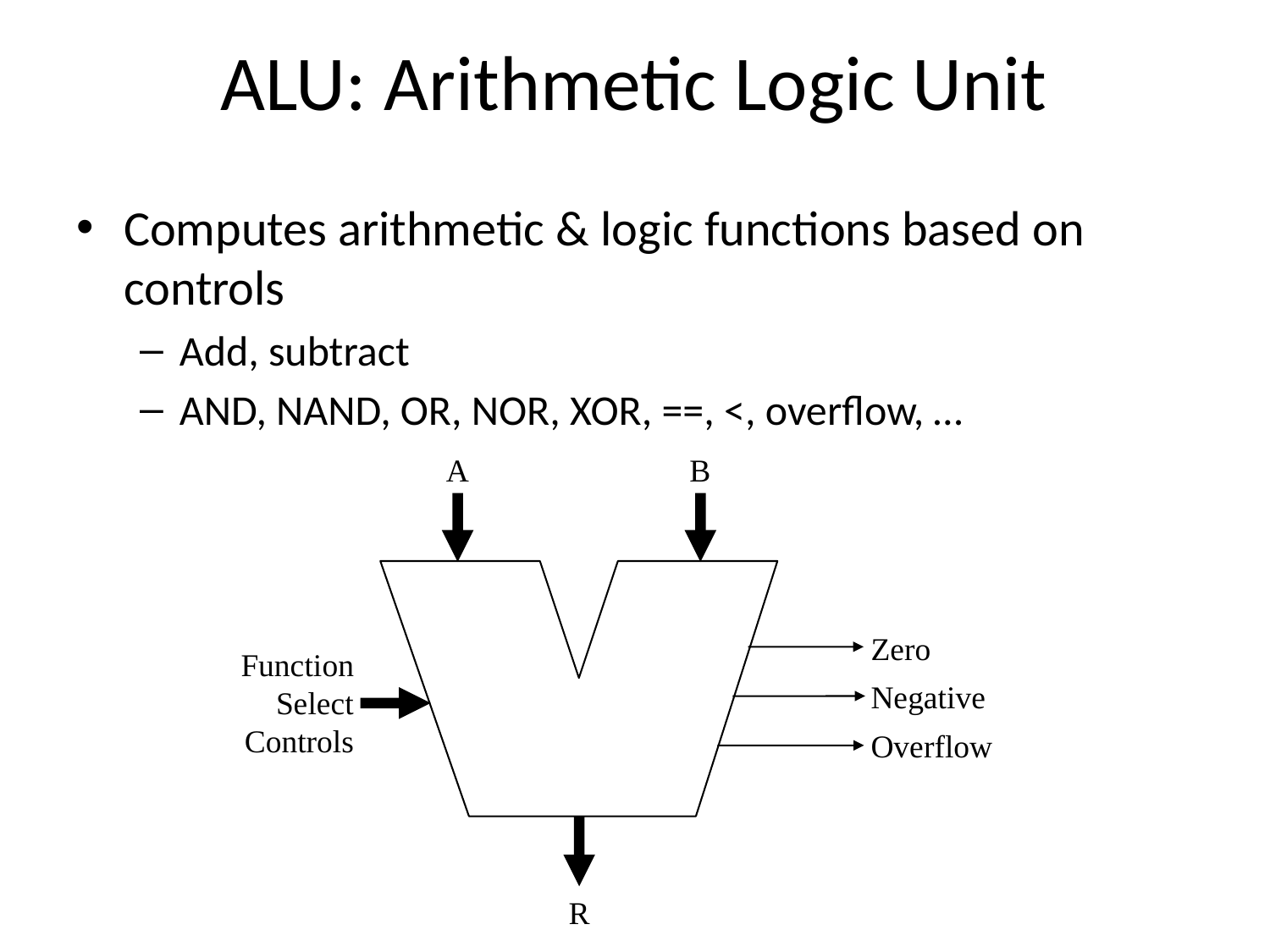

# ALU: Arithmetic Logic Unit
Computes arithmetic & logic functions based on controls
Add, subtract
AND, NAND, OR, NOR, XOR, ==, <, overflow, …
A
B

Zero

Function
Select
Controls

Negative

Overflow

R